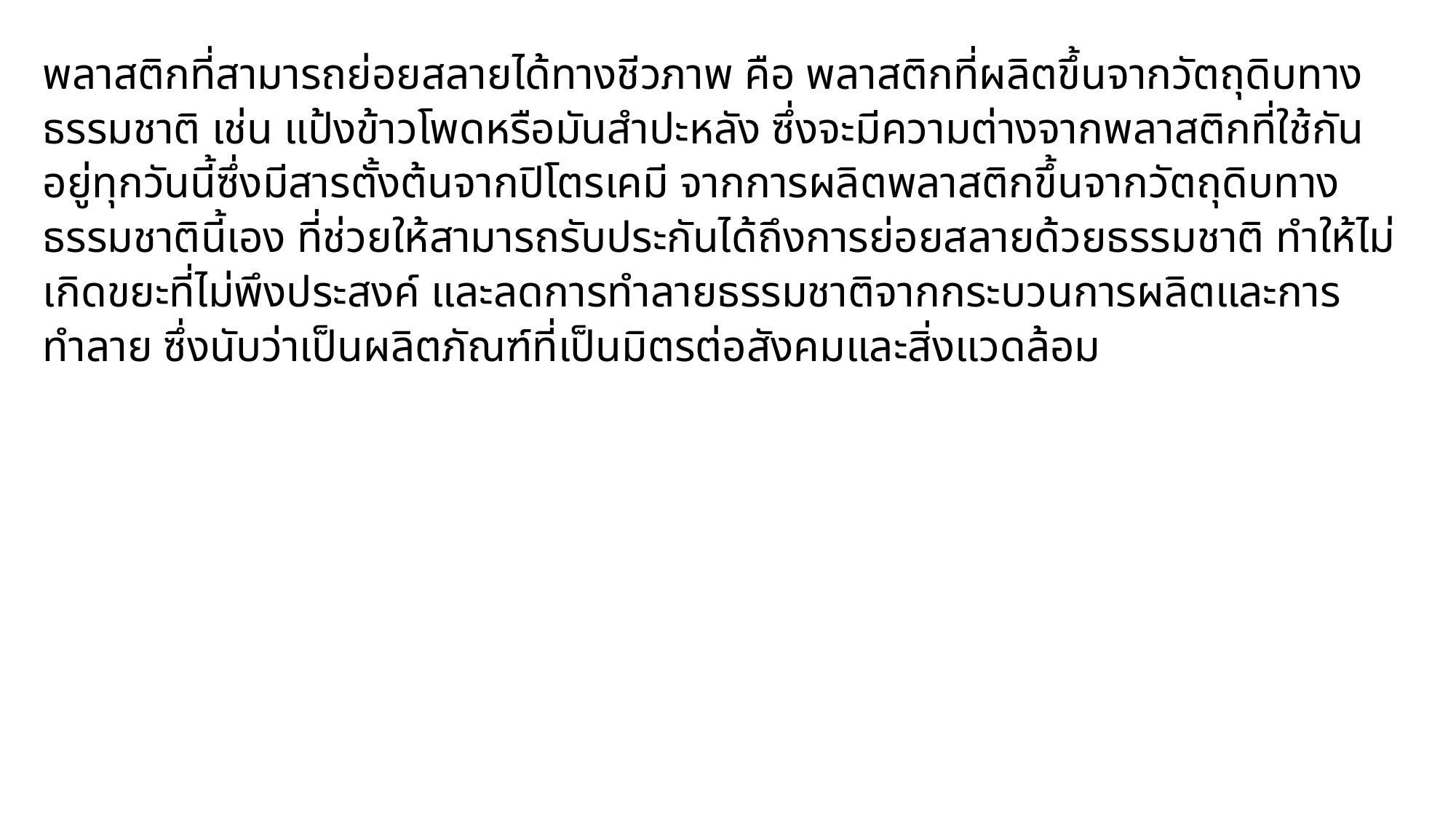

พลาสติกที่สามารถย่อยสลายได้ทางชีวภาพ คือ พลาสติกที่ผลิตขึ้นจากวัตถุดิบทางธรรมชาติ เช่น แป้งข้าวโพดหรือมันสำปะหลัง ซึ่งจะมีความต่างจากพลาสติกที่ใช้กันอยู่ทุกวันนี้ซึ่งมีสารตั้งต้นจากปิโตรเคมี จากการผลิตพลาสติกขึ้นจากวัตถุดิบทางธรรมชาตินี้เอง ที่ช่วยให้สามารถรับประกันได้ถึงการย่อยสลายด้วยธรรมชาติ ทำให้ไม่เกิดขยะที่ไม่พึงประสงค์ และลดการทำลายธรรมชาติจากกระบวนการผลิตและการทำลาย ซึ่งนับว่าเป็นผลิตภัณฑ์ที่เป็นมิตรต่อสังคมและสิ่งแวดล้อม